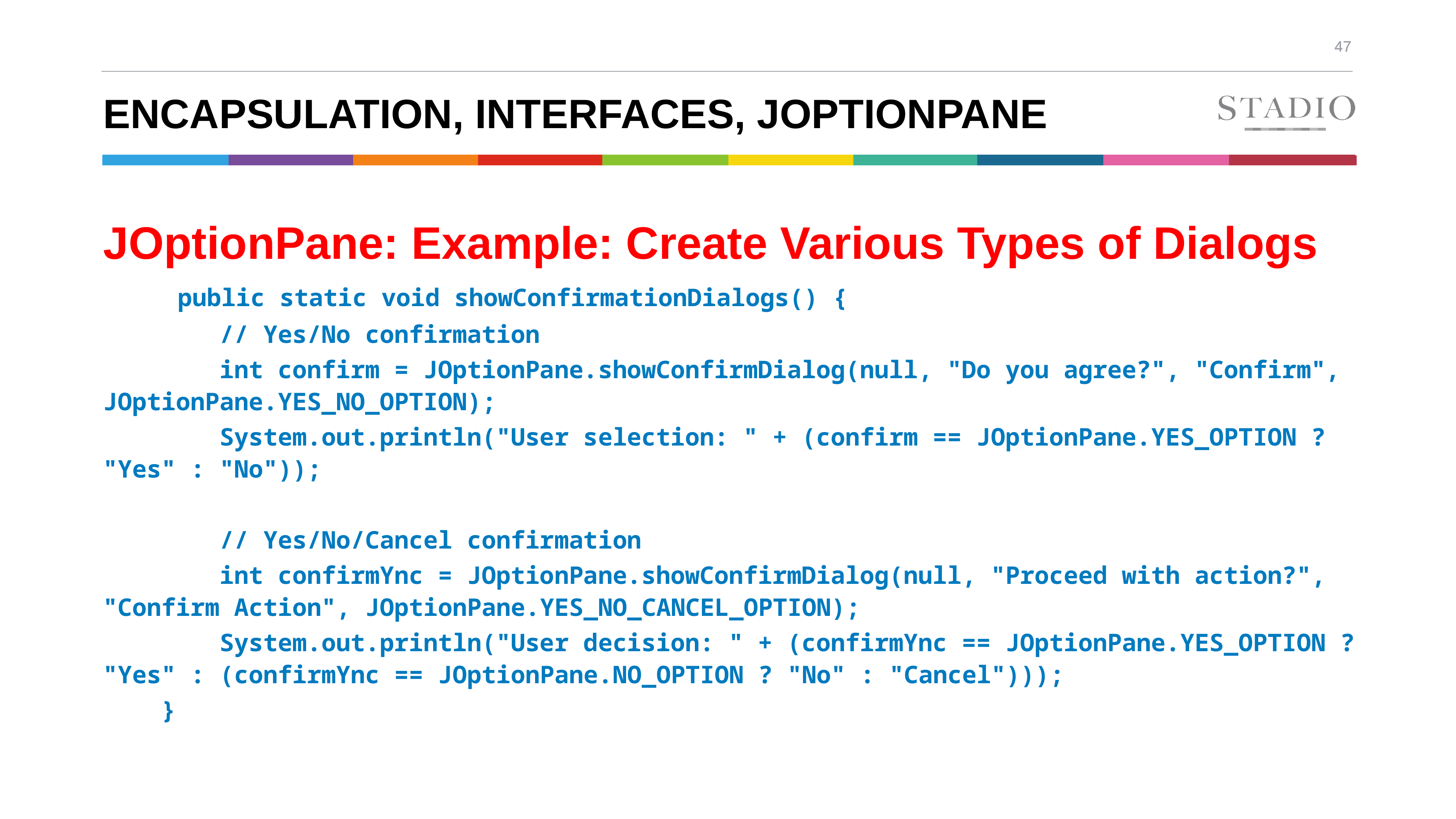

# Encapsulation, Interfaces, JOptionpane

JOptionPane: Example: Create Various Types of Dialogs
    public static void showConfirmationDialogs() {
        // Yes/No confirmation
        int confirm = JOptionPane.showConfirmDialog(null, "Do you agree?", "Confirm", JOptionPane.YES_NO_OPTION);
        System.out.println("User selection: " + (confirm == JOptionPane.YES_OPTION ? "Yes" : "No"));

        // Yes/No/Cancel confirmation
        int confirmYnc = JOptionPane.showConfirmDialog(null, "Proceed with action?", "Confirm Action", JOptionPane.YES_NO_CANCEL_OPTION);
        System.out.println("User decision: " + (confirmYnc == JOptionPane.YES_OPTION ? "Yes" : (confirmYnc == JOptionPane.NO_OPTION ? "No" : "Cancel")));
    }